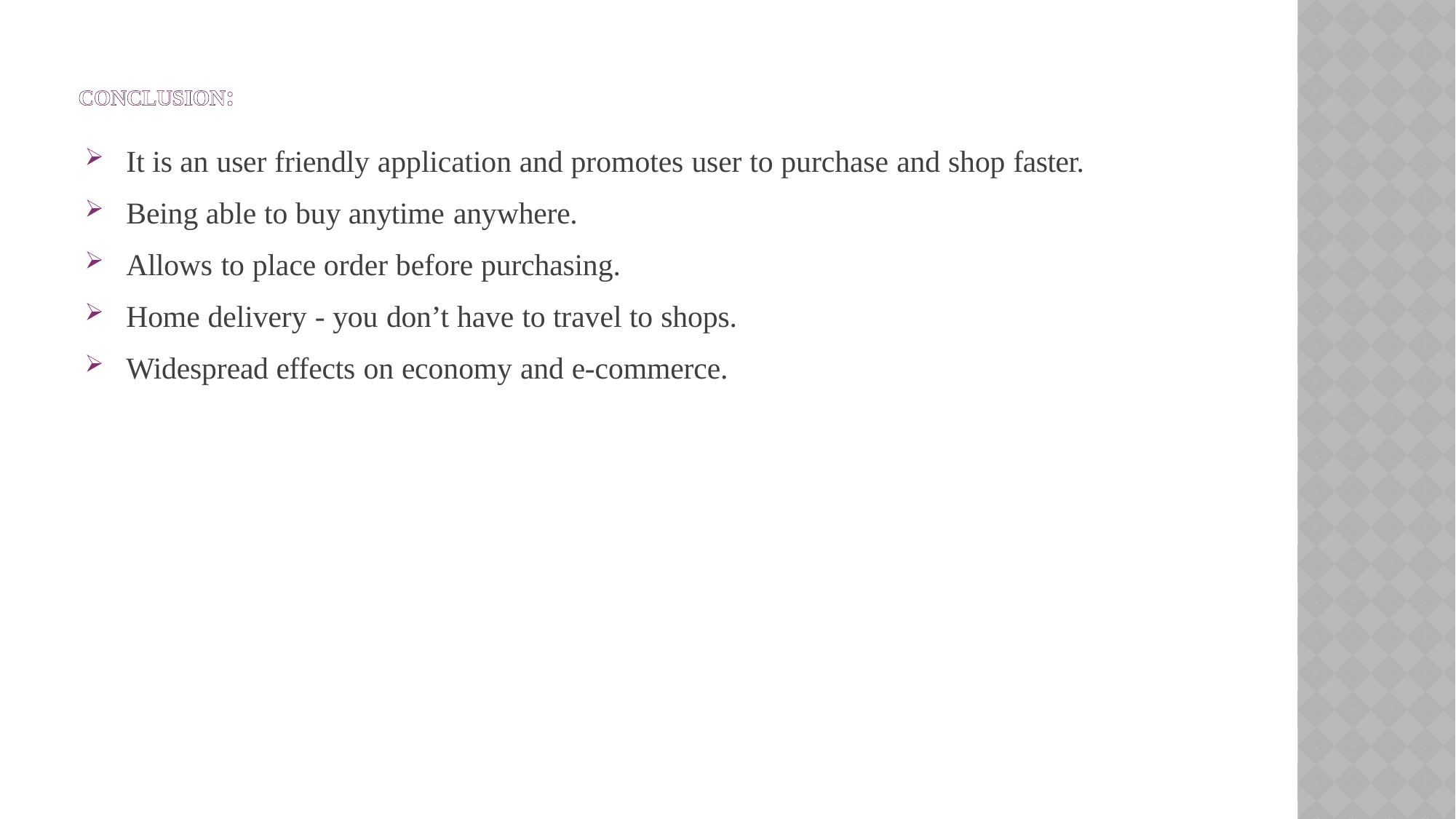

# conclusion:
It is an user friendly application and promotes user to purchase and shop faster.
Being able to buy anytime anywhere.
Allows to place order before purchasing.
Home delivery - you don’t have to travel to shops.
Widespread effects on economy and e-commerce.